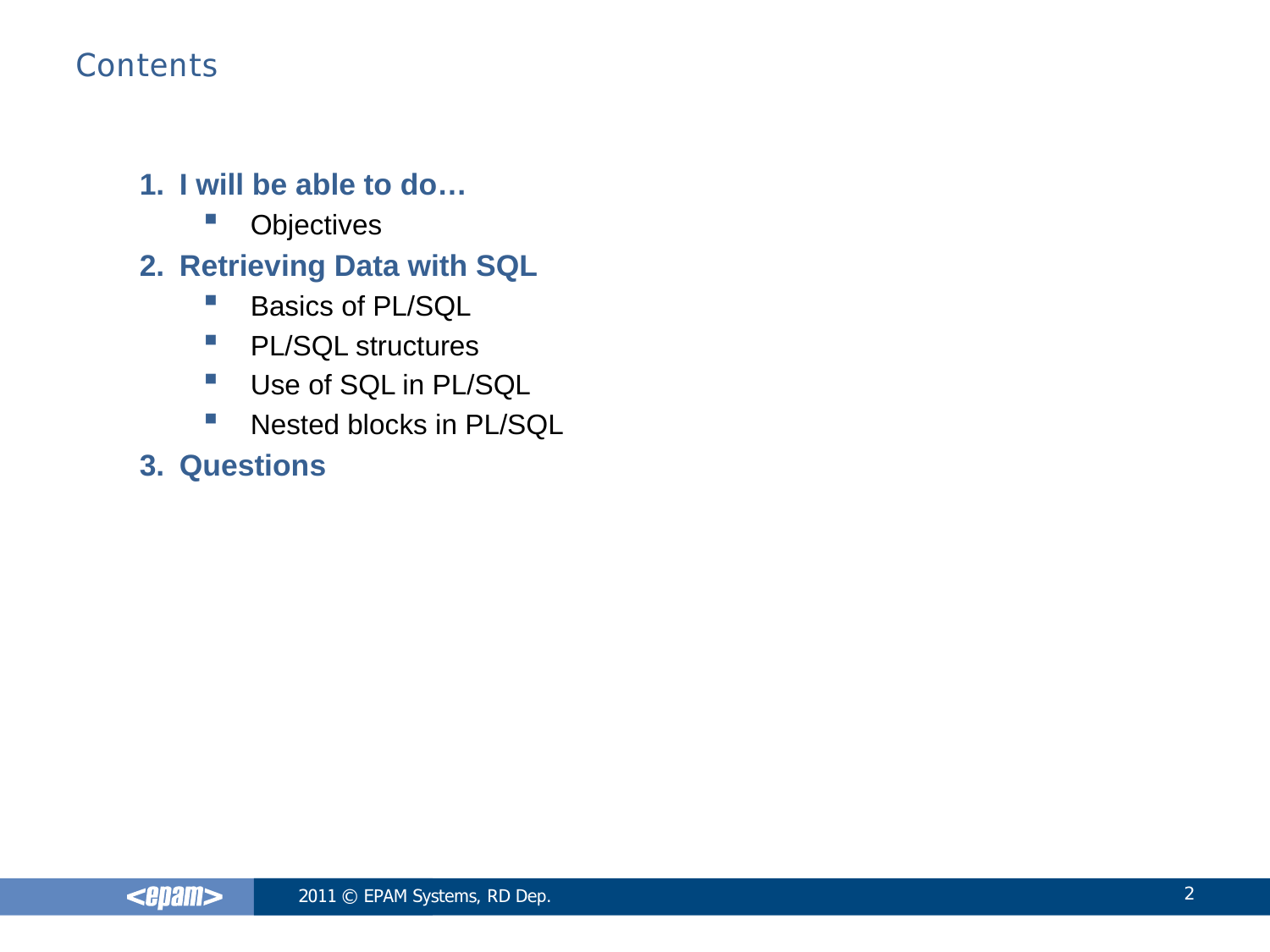

# Contents
I will be able to do…
Objectives
Retrieving Data with SQL
Basics of PL/SQL
PL/SQL structures
Use of SQL in PL/SQL
Nested blocks in PL/SQL
Questions

2
2011 © EPAM Systems, RD Dep.